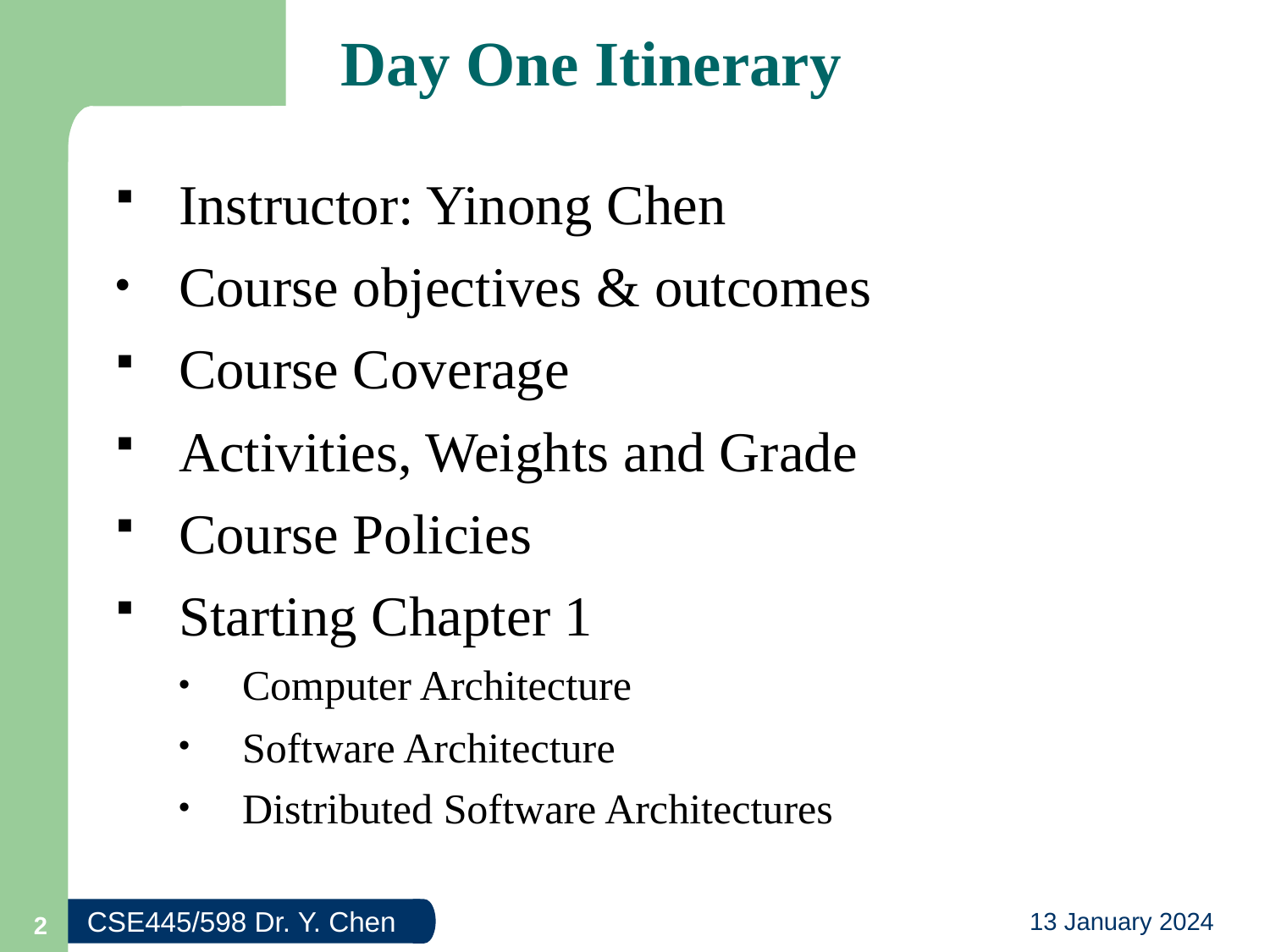

# Day One Itinerary
Instructor: Yinong Chen
Course objectives & outcomes
Course Coverage
Activities, Weights and Grade
Course Policies
Starting Chapter 1
Computer Architecture
Software Architecture
Distributed Software Architectures

2
13 January 2024